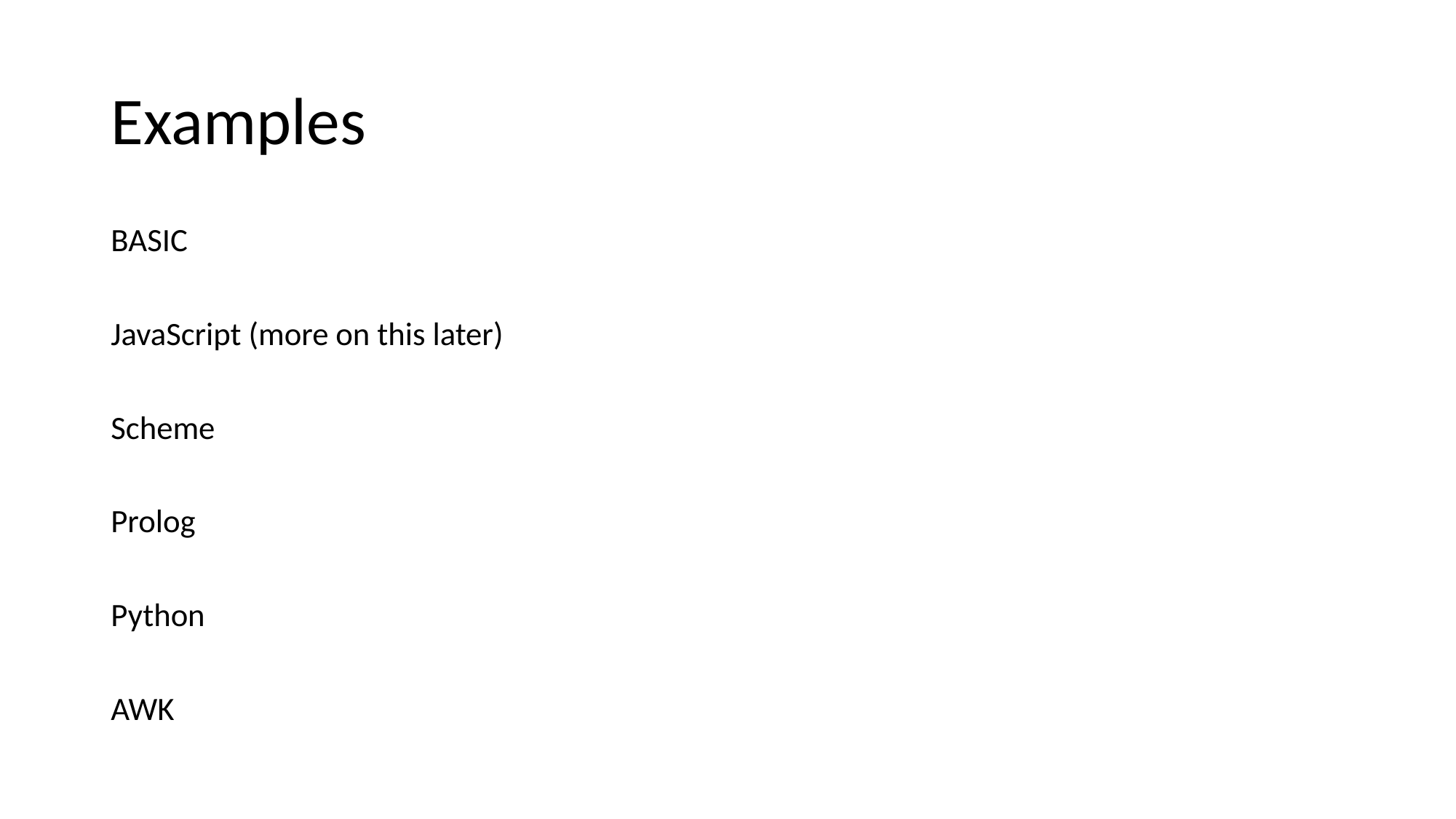

# Examples
BASIC

JavaScript (more on this later)

Scheme

Prolog

Python

AWK